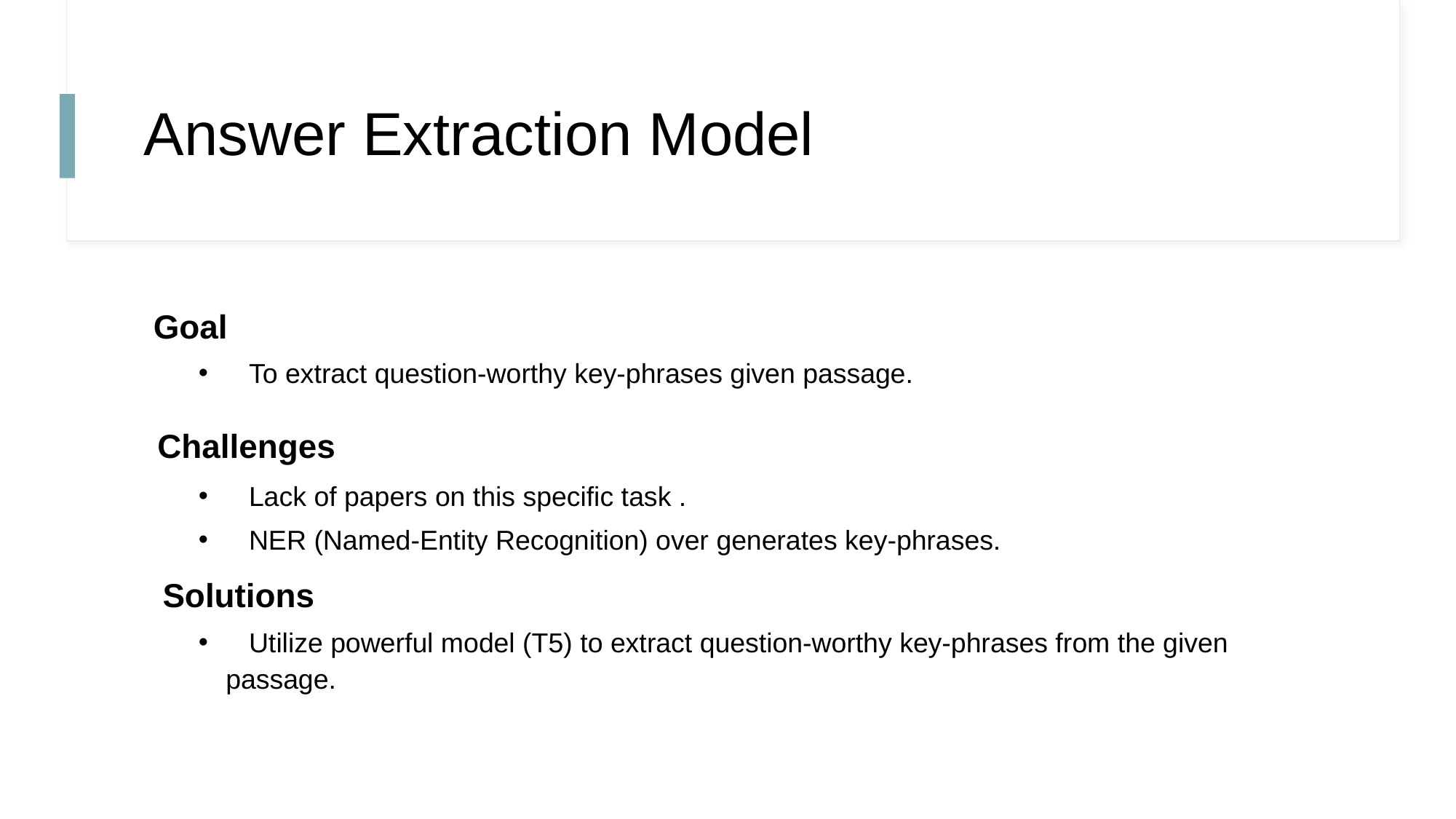

# Answer Extraction Model
 Goal
   To extract question-worthy key-phrases given passage.
 Challenges
   Lack of papers on this specific task .
   NER (Named-Entity Recognition) over generates key-phrases.
  Solutions
   Utilize powerful model (T5) to extract question-worthy key-phrases from the given passage.